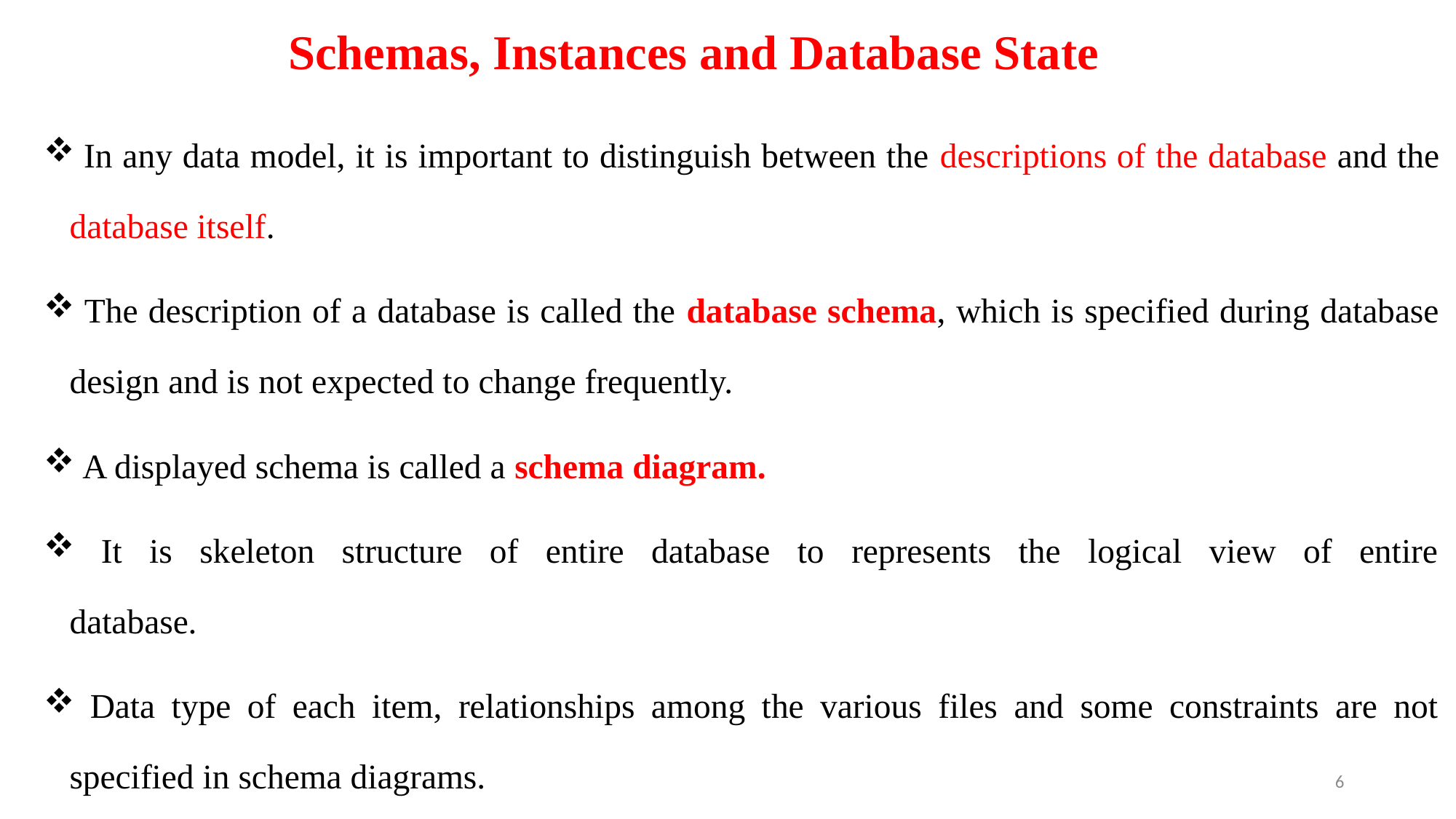

# Schemas, Instances and Database State
 In any data model, it is important to distinguish between the descriptions of the database and the database itself.
 The description of a database is called the database schema, which is specified during database design and is not expected to change frequently.
 A displayed schema is called a schema diagram.
 It is skeleton structure of entire database to represents the logical view of entire
database.
 Data type of each item, relationships among the various files and some constraints are not specified in schema diagrams.

6